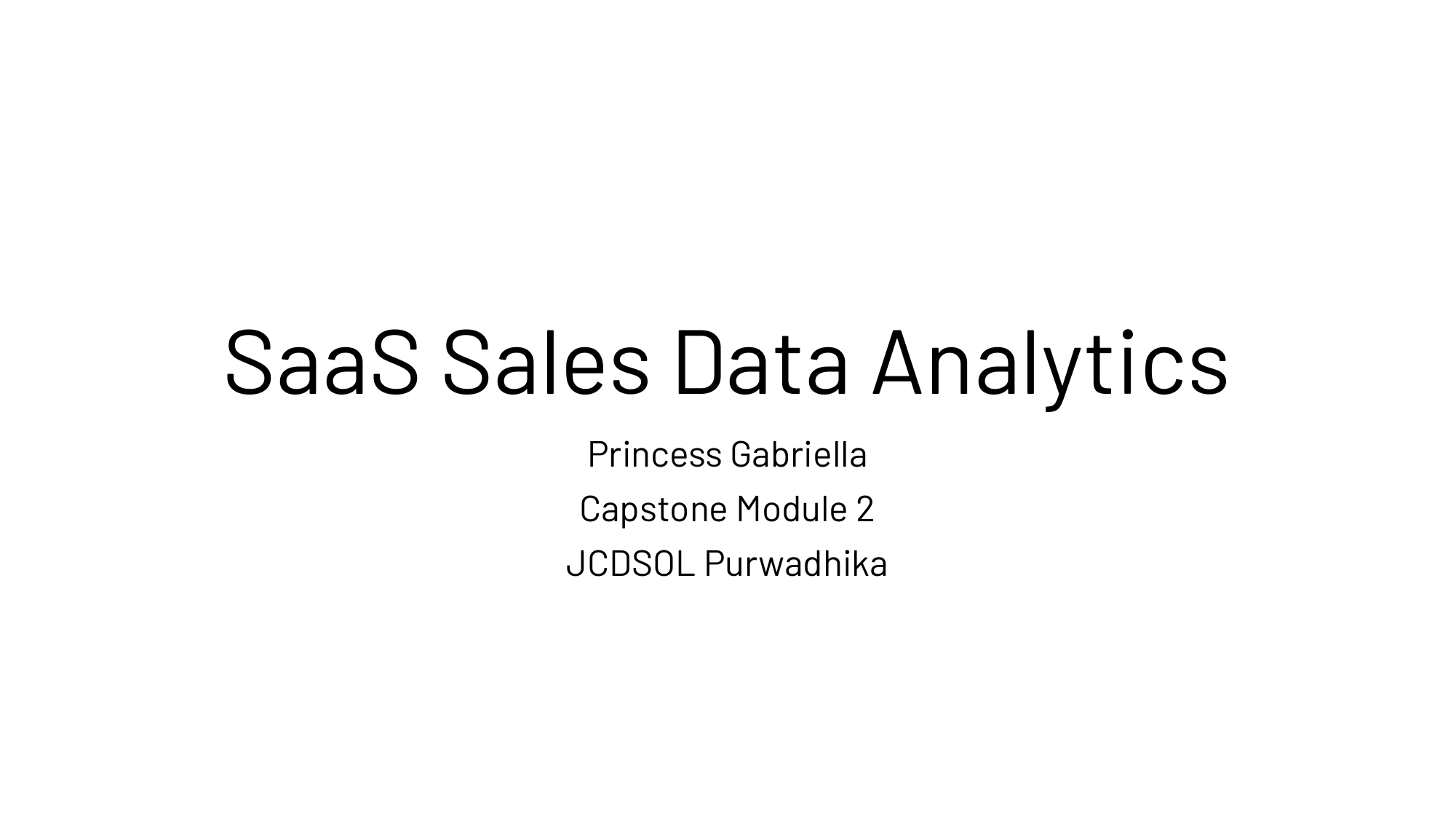

# SaaS Sales Data Analytics
Princess Gabriella
Capstone Module 2
JCDSOL Purwadhika